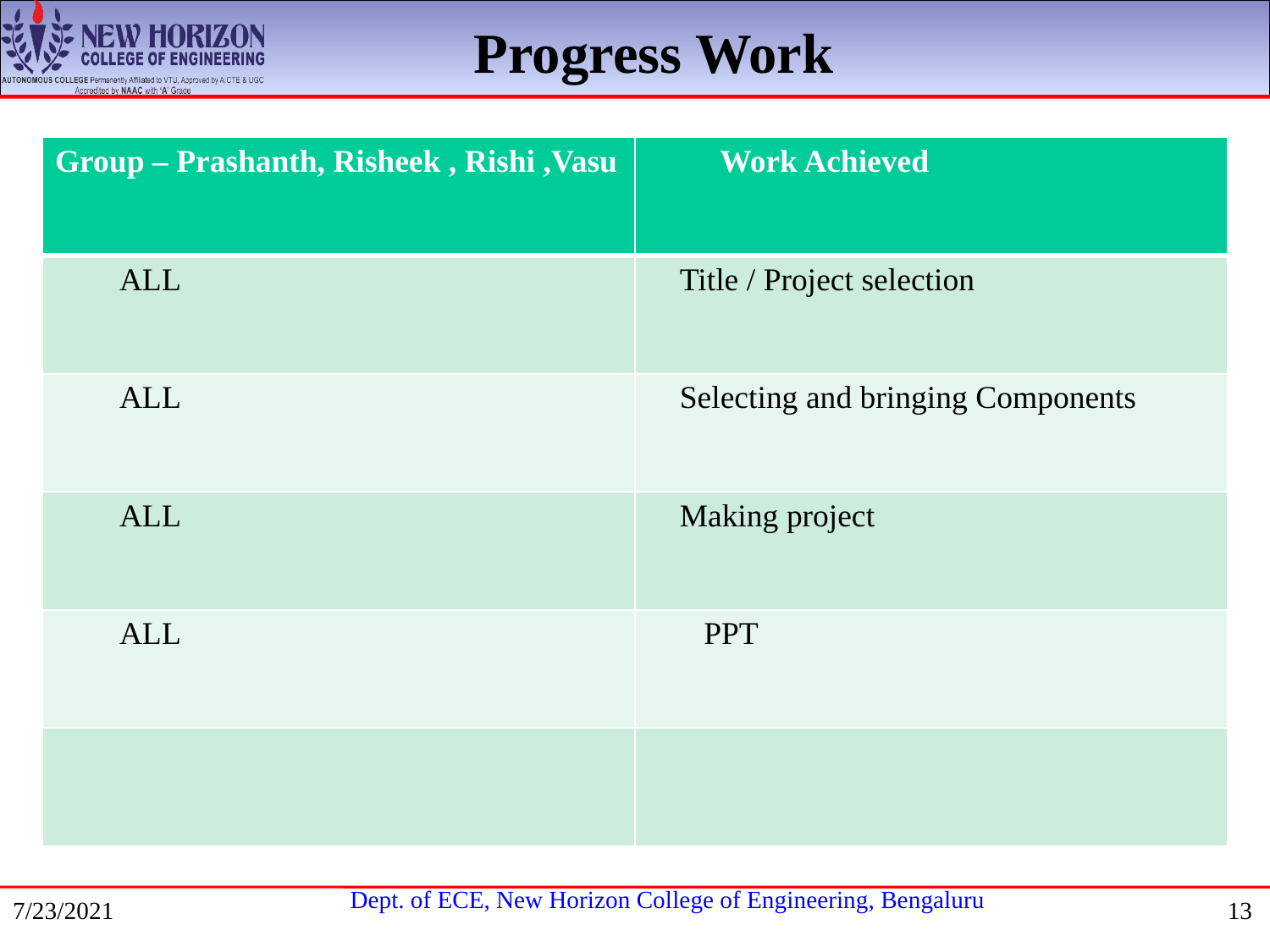

Progress Work
| Group – Prashanth, Risheek , Rishi ,Vasu | Work Achieved |
| --- | --- |
| ALL | Title / Project selection |
| ALL | Selecting and bringing Components |
| ALL | Making project |
| ALL | PPT |
|  |  |
7/23/2021
13